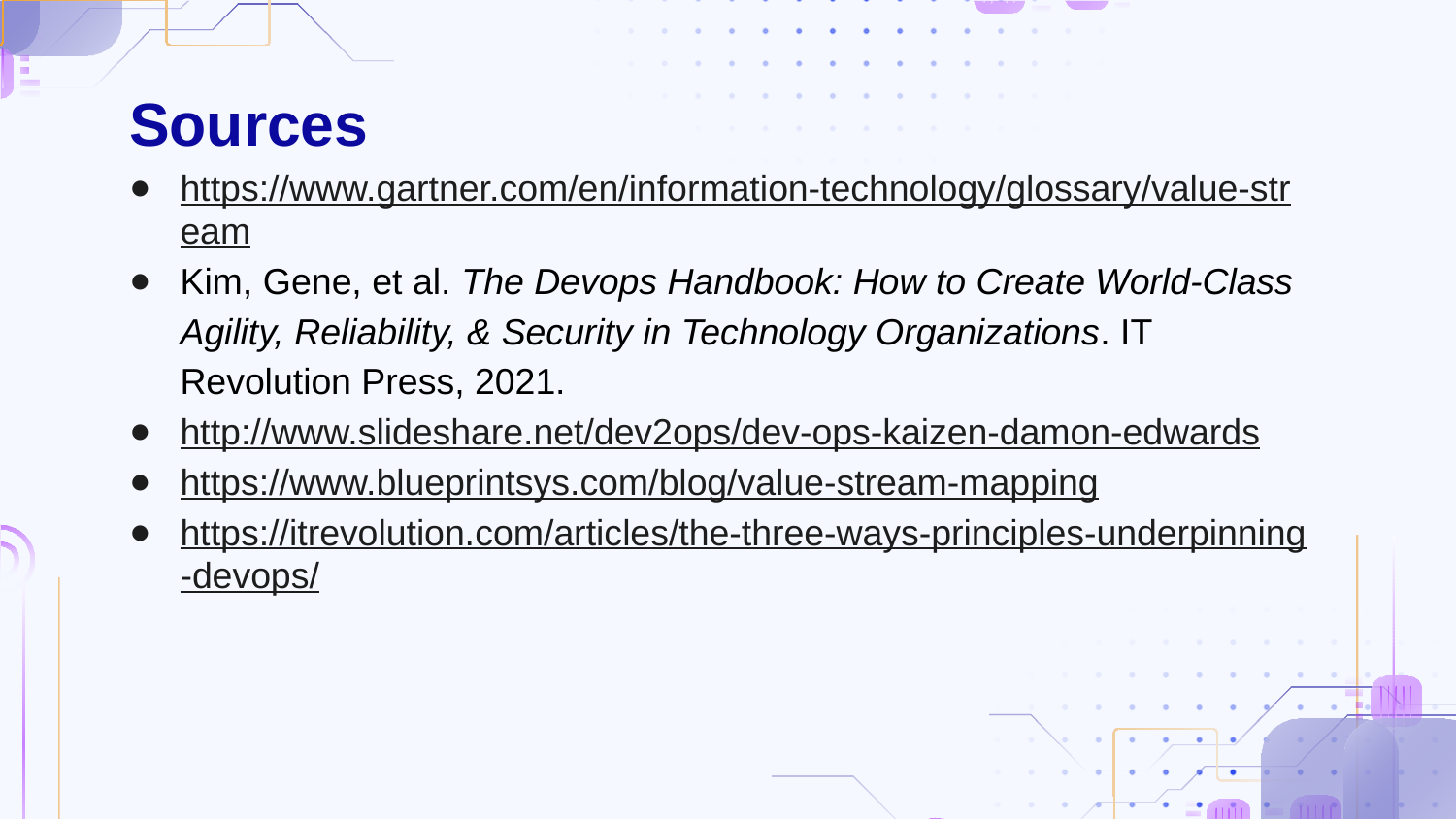

# Sources
https://www.gartner.com/en/information-technology/glossary/value-stream
Kim, Gene, et al. The Devops Handbook: How to Create World-Class Agility, Reliability, & Security in Technology Organizations. IT Revolution Press, 2021.
http://www.slideshare.net/dev2ops/dev-ops-kaizen-damon-edwards
https://www.blueprintsys.com/blog/value-stream-mapping
https://itrevolution.com/articles/the-three-ways-principles-underpinning-devops/